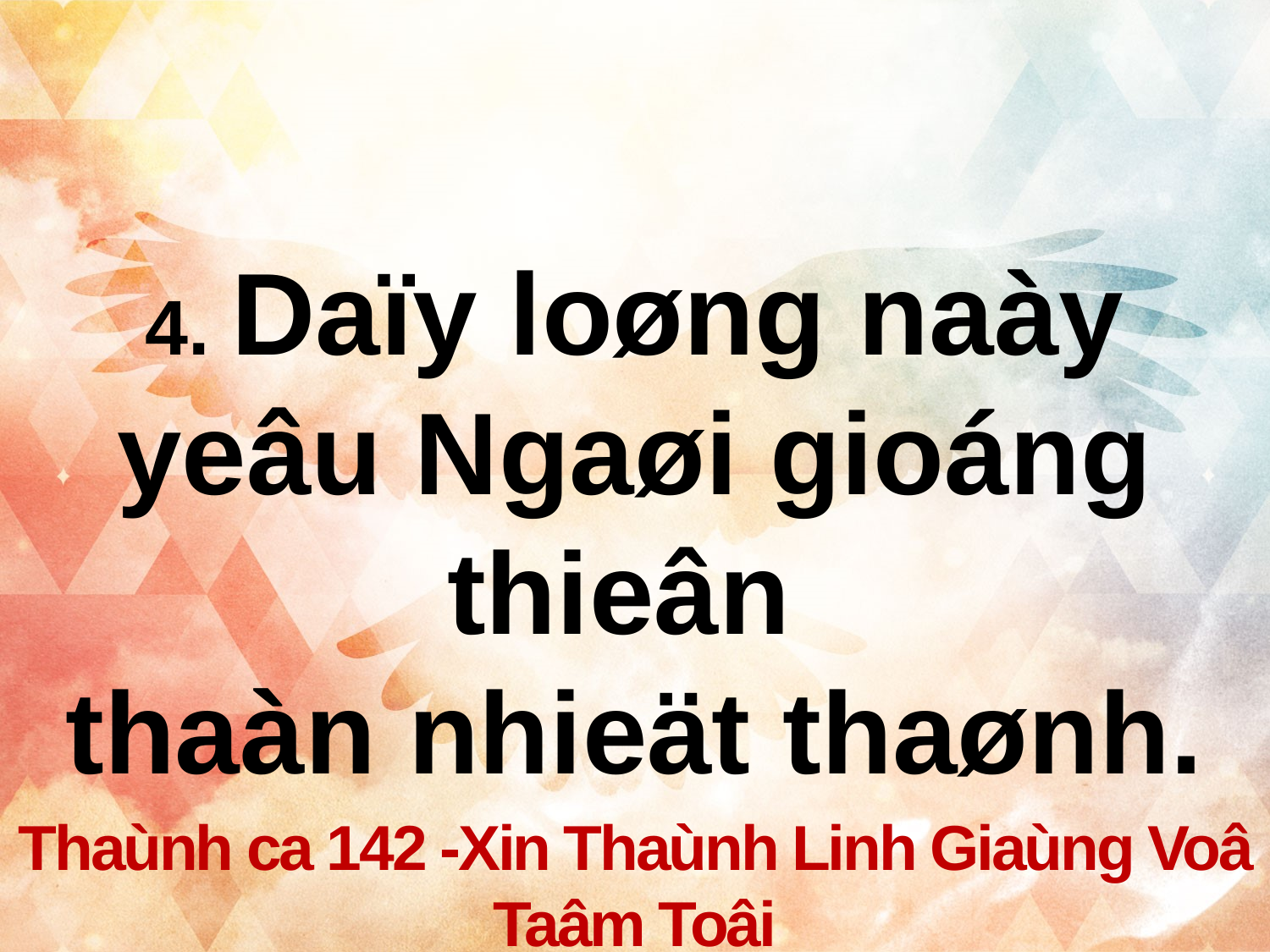

4. Daïy loøng naày yeâu Ngaøi gioáng thieân
thaàn nhieät thaønh.
Thaùnh ca 142 -Xin Thaùnh Linh Giaùng Voâ Taâm Toâi